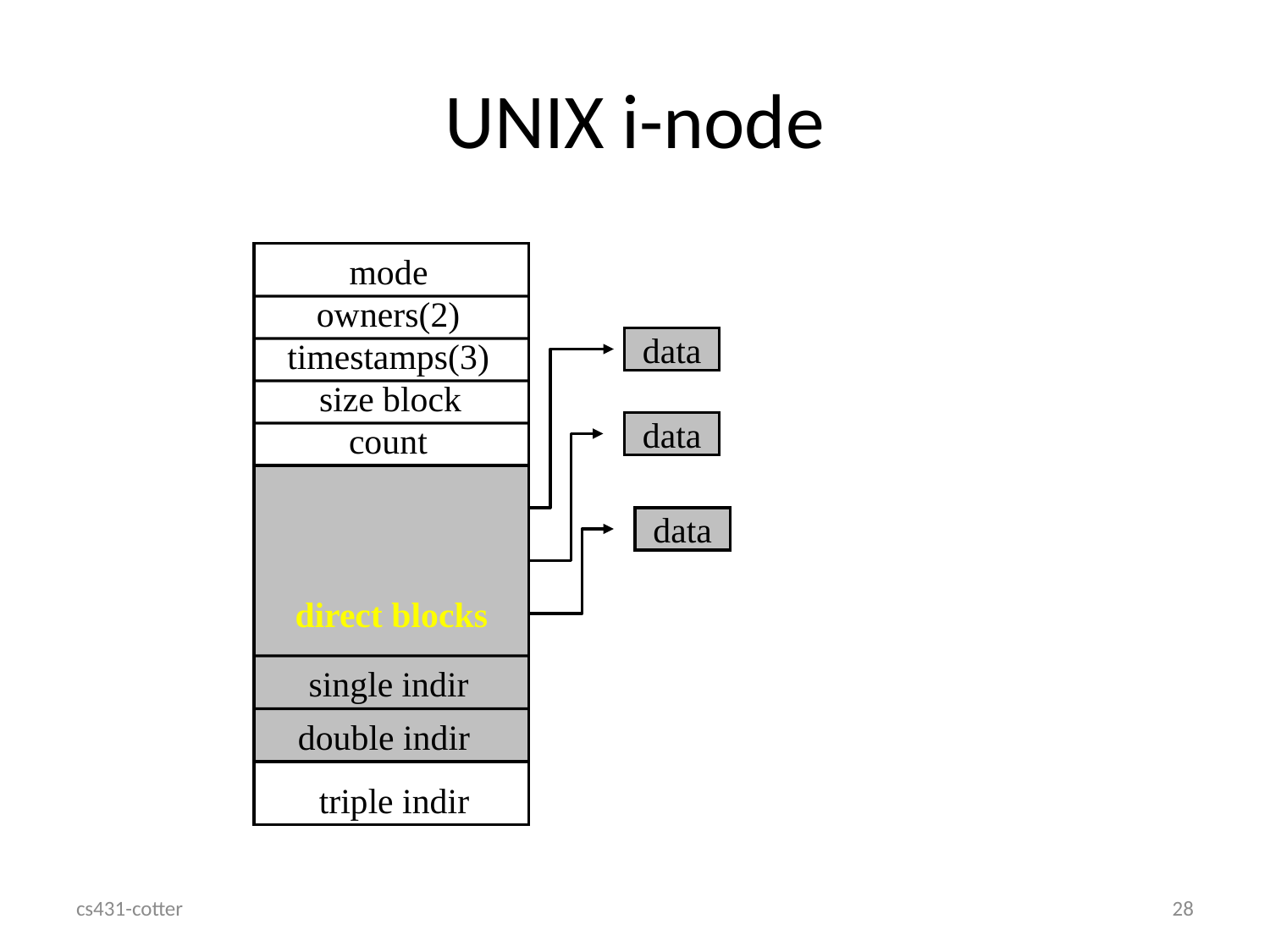

# UNIX i-node

mode
owners(2)

timestamps(3)
data

size block

count
data

direct blocks
data

single indir

double indir
triple indir
cs431-cotter
28